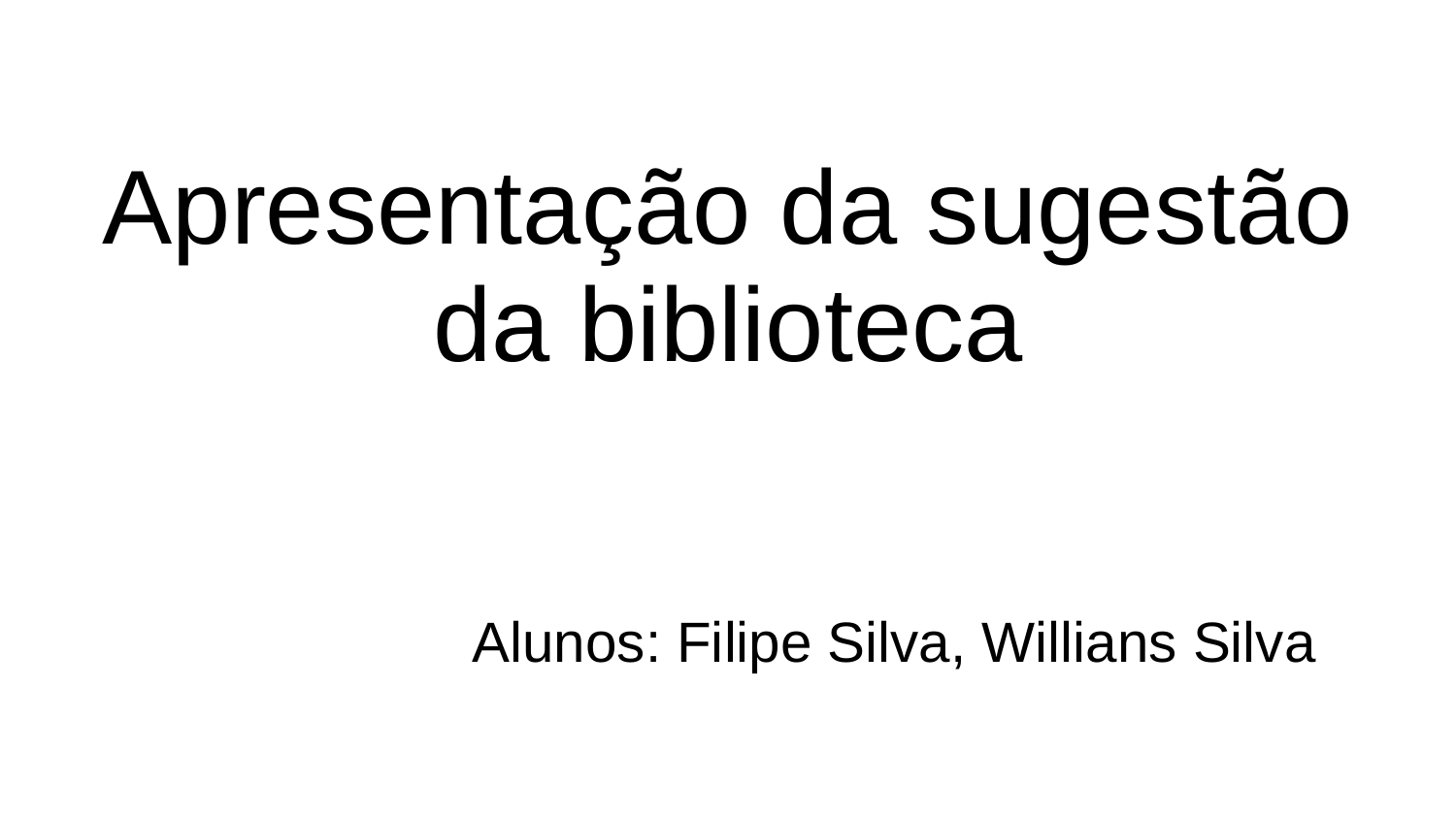

# Apresentação da sugestão da biblioteca
Alunos: Filipe Silva, Willians Silva